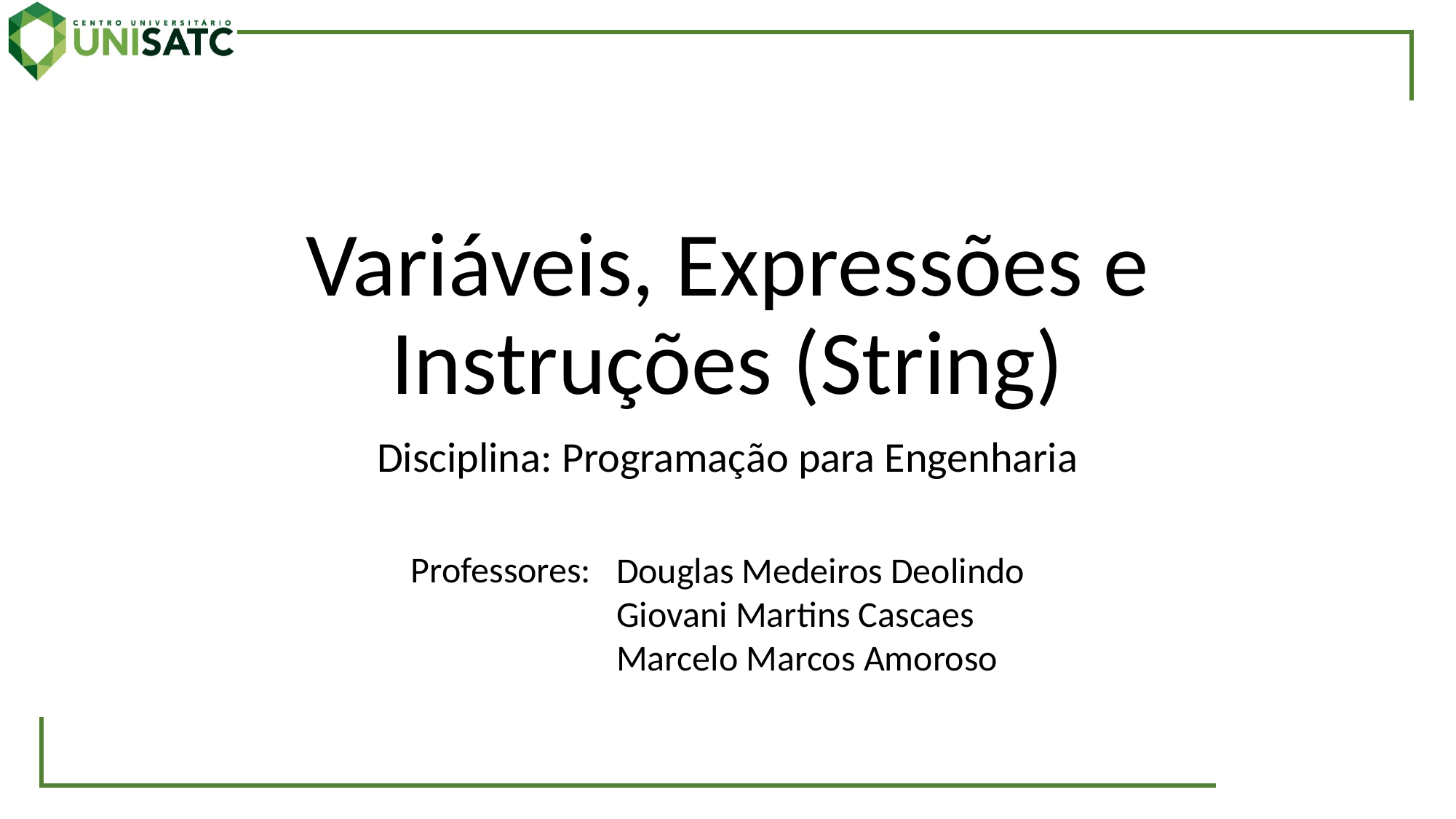

# Variáveis, Expressões e Instruções (String)
Disciplina: Programação para Engenharia

		Professores:

Douglas Medeiros Deolindo
Giovani Martins Cascaes
Marcelo Marcos Amoroso